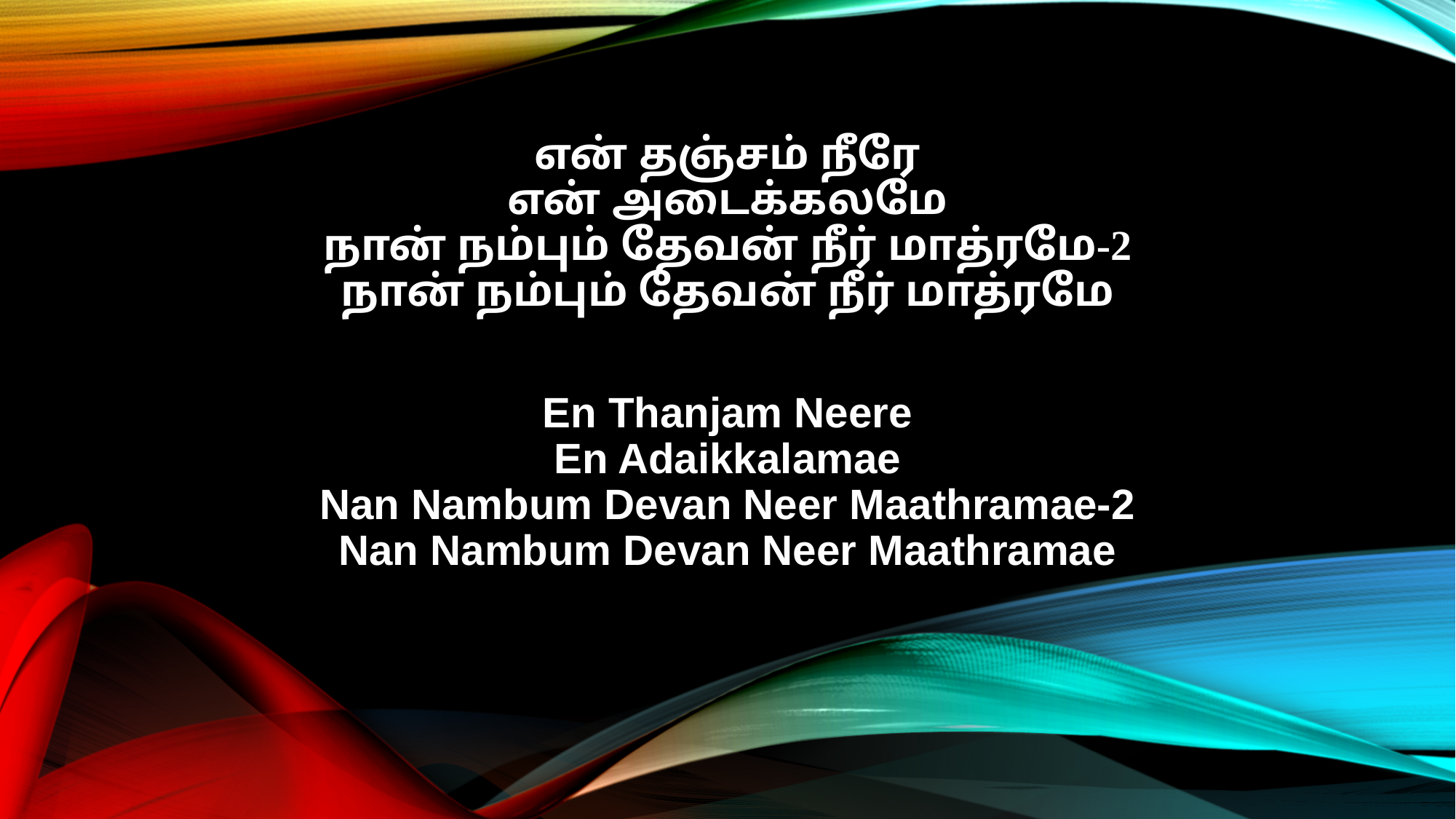

என் தஞ்சம் நீரே
என் அடைக்கலமே
நான் நம்பும் தேவன் நீர் மாத்ரமே-2
நான் நம்பும் தேவன் நீர் மாத்ரமே

En Thanjam Neere
En Adaikkalamae
Nan Nambum Devan Neer Maathramae-2
Nan Nambum Devan Neer Maathramae